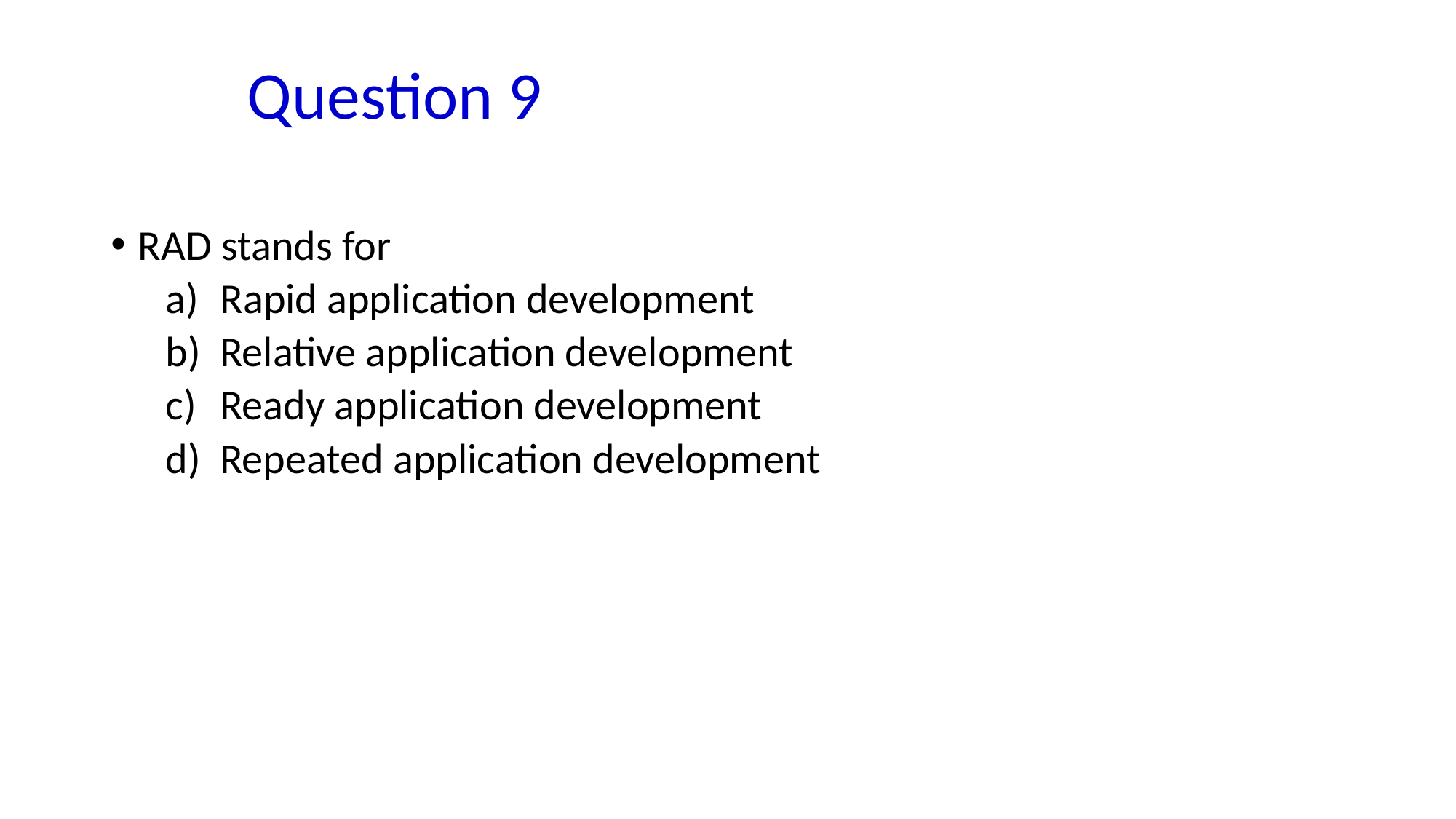

# Question 9
RAD stands for
Rapid application development
Relative application development
Ready application development
Repeated application development